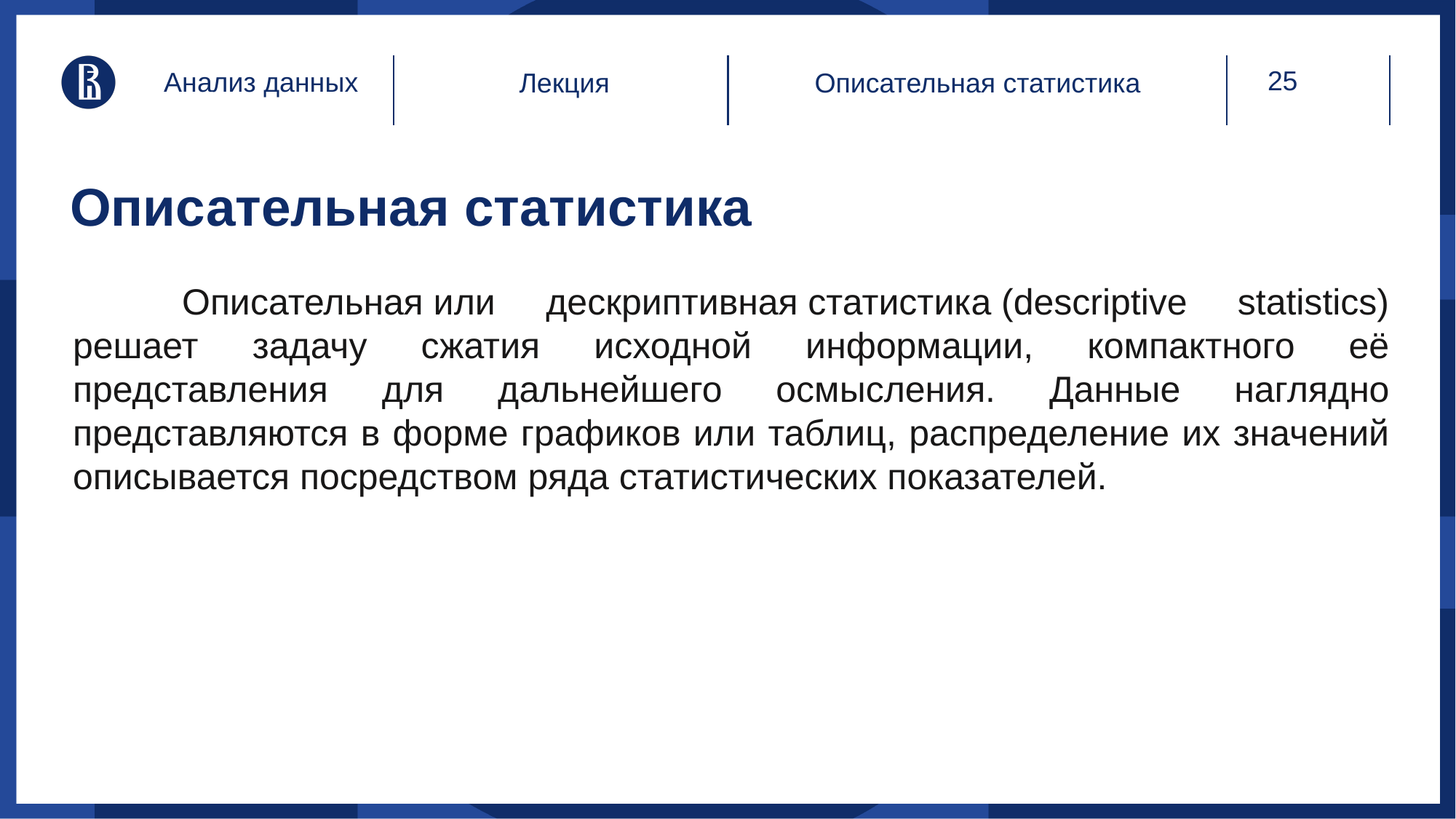

Анализ данных
Лекция
Описательная статистика
# Описательная статистика
		Описательная или дескриптивная статистика (descriptive statistics) решает задачу сжатия исходной информации, компактного её представления для дальнейшего осмысления. Данные наглядно представляются в форме графиков или таблиц, распределение их значений описывается посредством ряда статистических показателей.